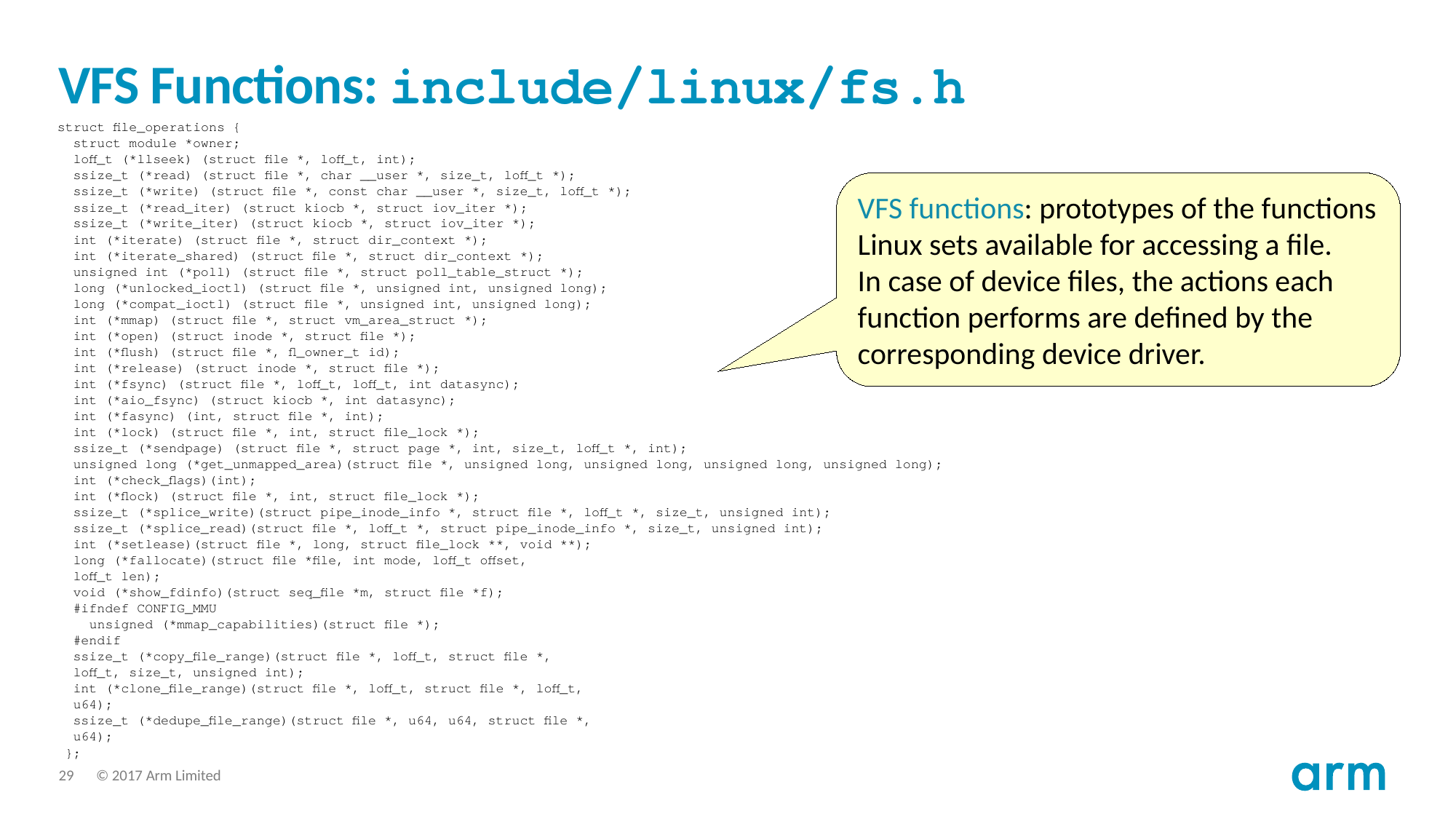

# VFS Functions: include/linux/fs.h
struct file_operations {
  struct module *owner;
  loff_t (*llseek) (struct file *, loff_t, int);
  ssize_t (*read) (struct file *, char __user *, size_t, loff_t *);
  ssize_t (*write) (struct file *, const char __user *, size_t, loff_t *);
  ssize_t (*read_iter) (struct kiocb *, struct iov_iter *);
  ssize_t (*write_iter) (struct kiocb *, struct iov_iter *);
  int (*iterate) (struct file *, struct dir_context *);
  int (*iterate_shared) (struct file *, struct dir_context *);
  unsigned int (*poll) (struct file *, struct poll_table_struct *);
  long (*unlocked_ioctl) (struct file *, unsigned int, unsigned long);
  long (*compat_ioctl) (struct file *, unsigned int, unsigned long);
  int (*mmap) (struct file *, struct vm_area_struct *);
  int (*open) (struct inode *, struct file *);
  int (*flush) (struct file *, fl_owner_t id);
  int (*release) (struct inode *, struct file *);
  int (*fsync) (struct file *, loff_t, loff_t, int datasync);
  int (*aio_fsync) (struct kiocb *, int datasync);
  int (*fasync) (int, struct file *, int);
  int (*lock) (struct file *, int, struct file_lock *);
  ssize_t (*sendpage) (struct file *, struct page *, int, size_t, loff_t *, int);
  unsigned long (*get_unmapped_area)(struct file *, unsigned long, unsigned long, unsigned long, unsigned long);
  int (*check_flags)(int);
  int (*flock) (struct file *, int, struct file_lock *);
  ssize_t (*splice_write)(struct pipe_inode_info *, struct file *, loff_t *, size_t, unsigned int);
  ssize_t (*splice_read)(struct file *, loff_t *, struct pipe_inode_info *, size_t, unsigned int);
  int (*setlease)(struct file *, long, struct file_lock **, void **);
  long (*fallocate)(struct file *file, int mode, loff_t offset,
  loff_t len);
  void (*show_fdinfo)(struct seq_file *m, struct file *f);
  #ifndef CONFIG_MMU
    unsigned (*mmap_capabilities)(struct file *);
  #endif
  ssize_t (*copy_file_range)(struct file *, loff_t, struct file *,
  loff_t, size_t, unsigned int);
  int (*clone_file_range)(struct file *, loff_t, struct file *, loff_t,
  u64);
  ssize_t (*dedupe_file_range)(struct file *, u64, u64, struct file *,
  u64);
 };

VFS functions: prototypes of the functions Linux sets available for accessing a file.
In case of device files, the actions each function performs are defined by the corresponding device driver.